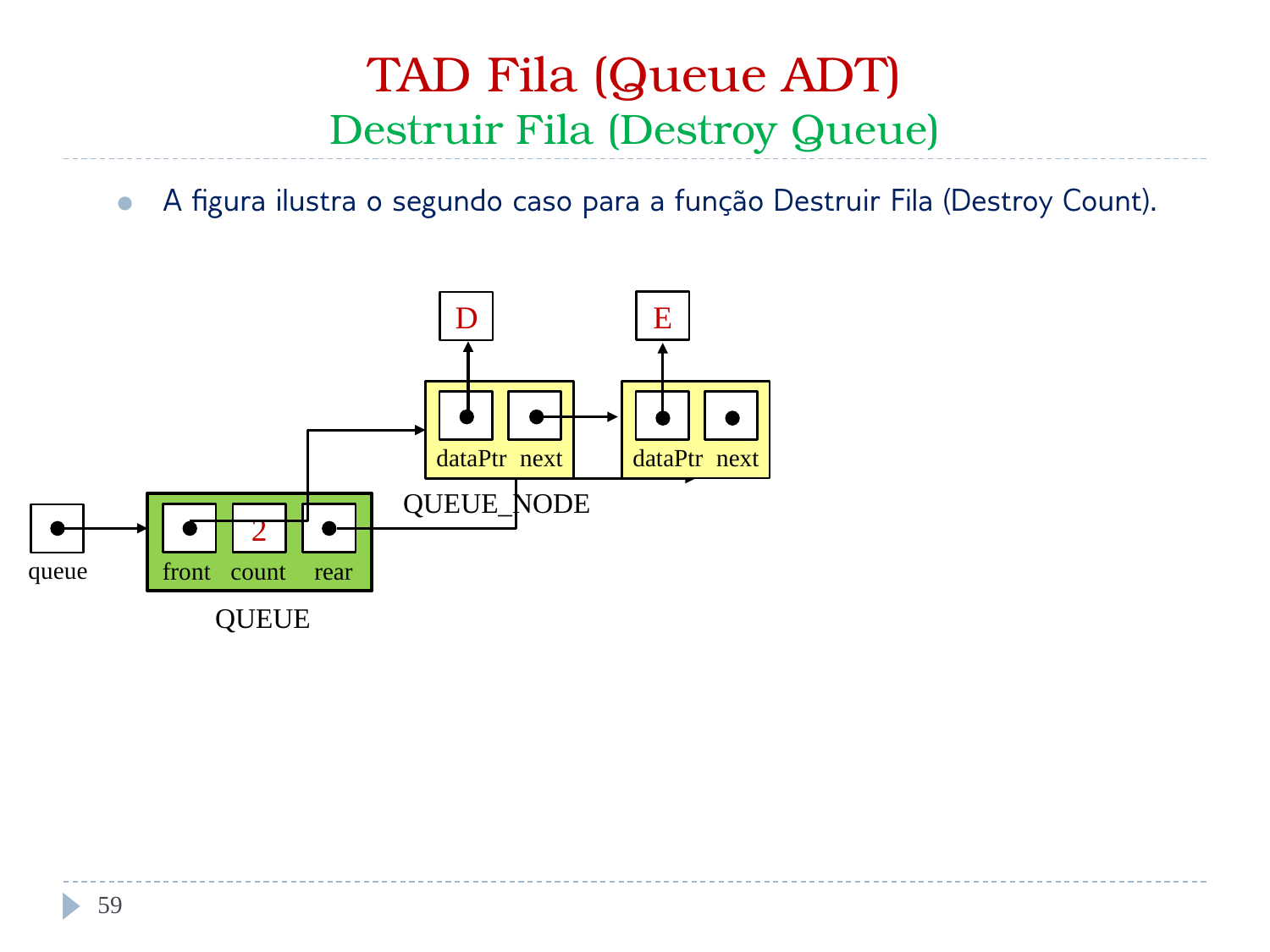

# TAD Fila (Queue ADT) Destruir Fila (Destroy Queue)

A figura ilustra o segundo caso para a função Destruir Fila (Destroy Count).
E
D

dataPtr
next

QUEUE_NODE

2

queue
front
count
rear
QUEUE

dataPtr
next

59